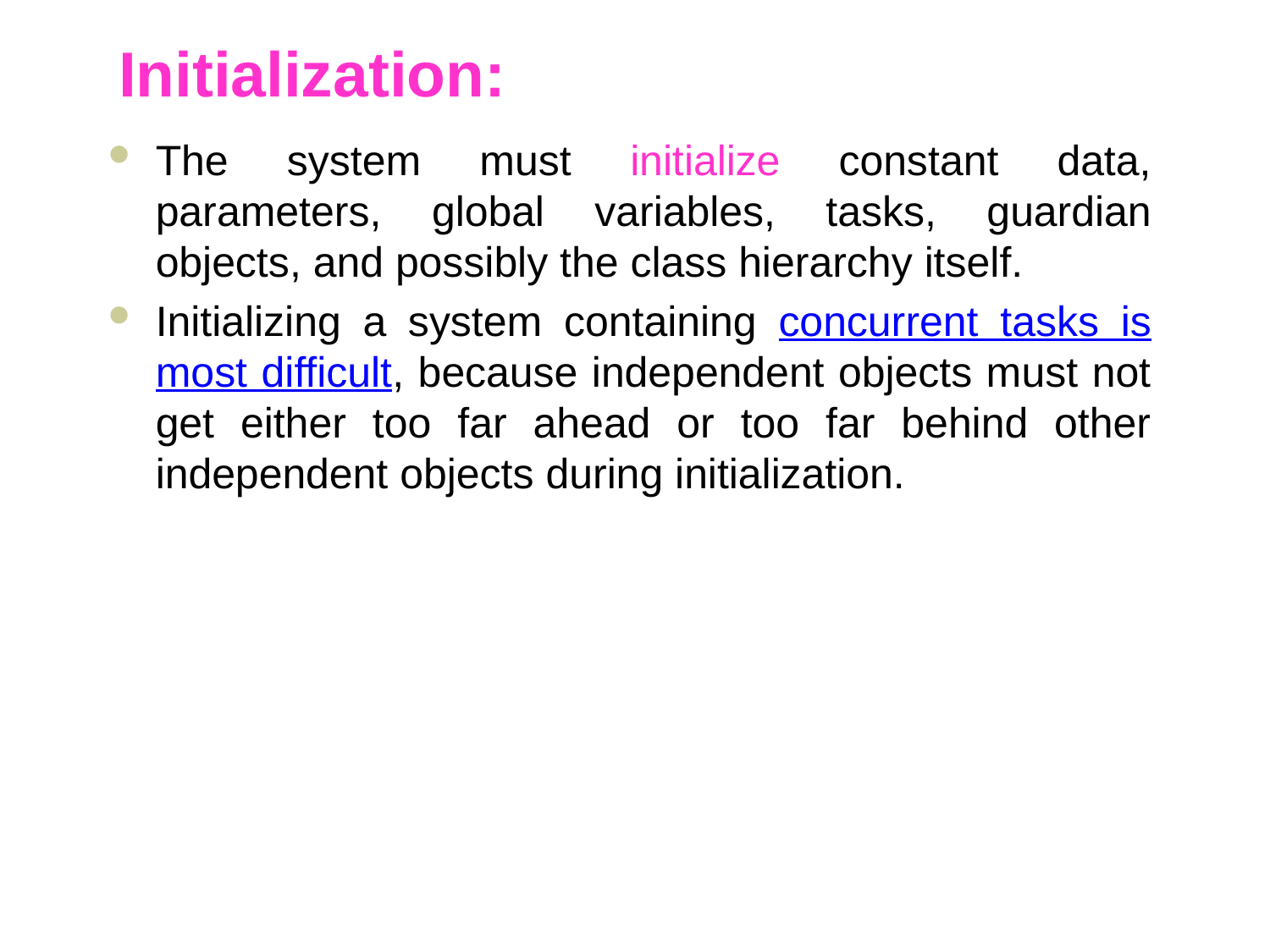

Initialization:
The system must initialize constant data, parameters, global variables, tasks, guardian objects, and possibly the class hierarchy itself.
Initializing a system containing concurrent tasks is most difficult, because independent objects must not get either too far ahead or too far behind other independent objects during initialization.